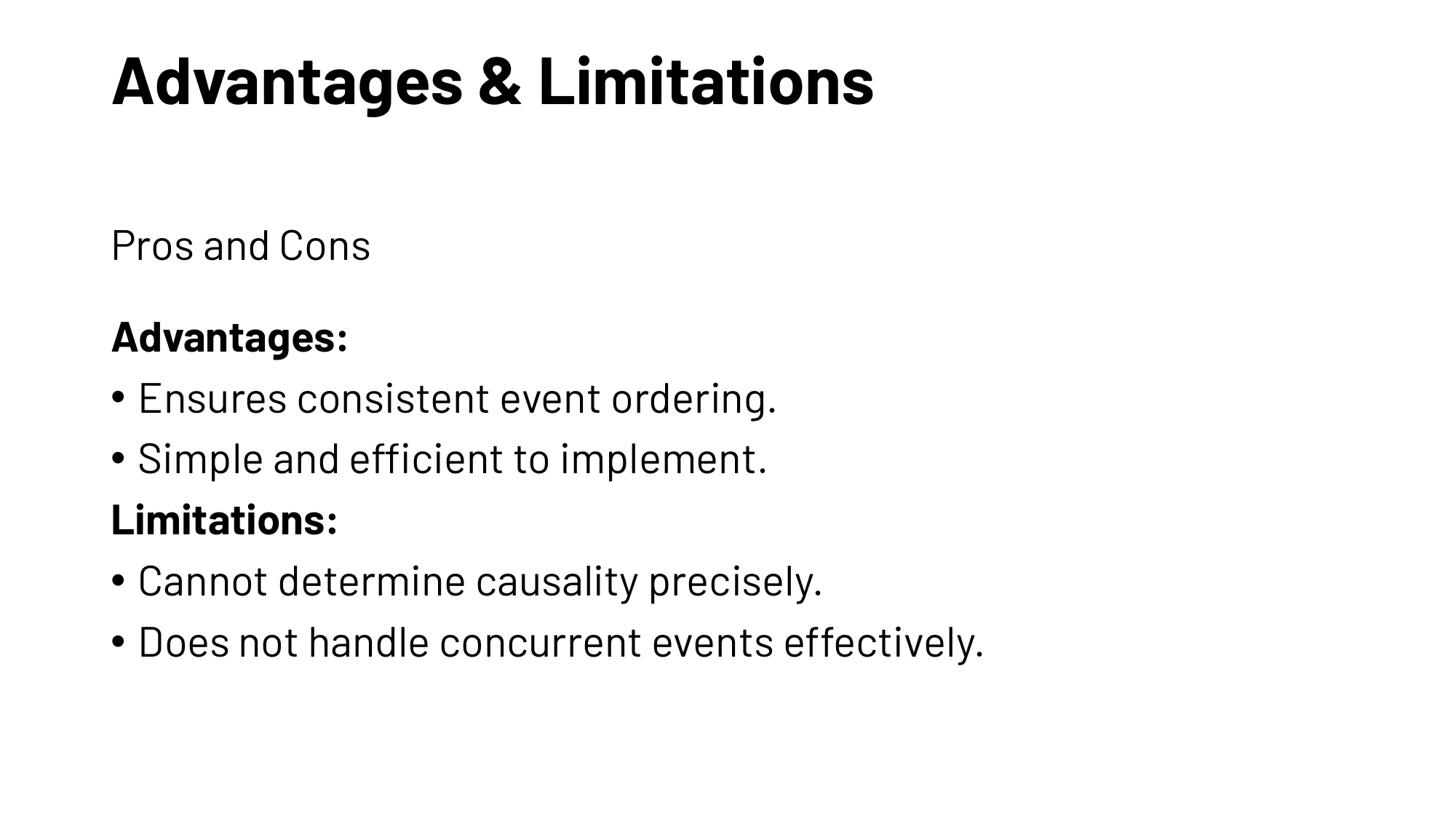

# Advantages & Limitations
Pros and Cons
Advantages:
Ensures consistent event ordering.
Simple and efficient to implement.
Limitations:
Cannot determine causality precisely.
Does not handle concurrent events effectively.